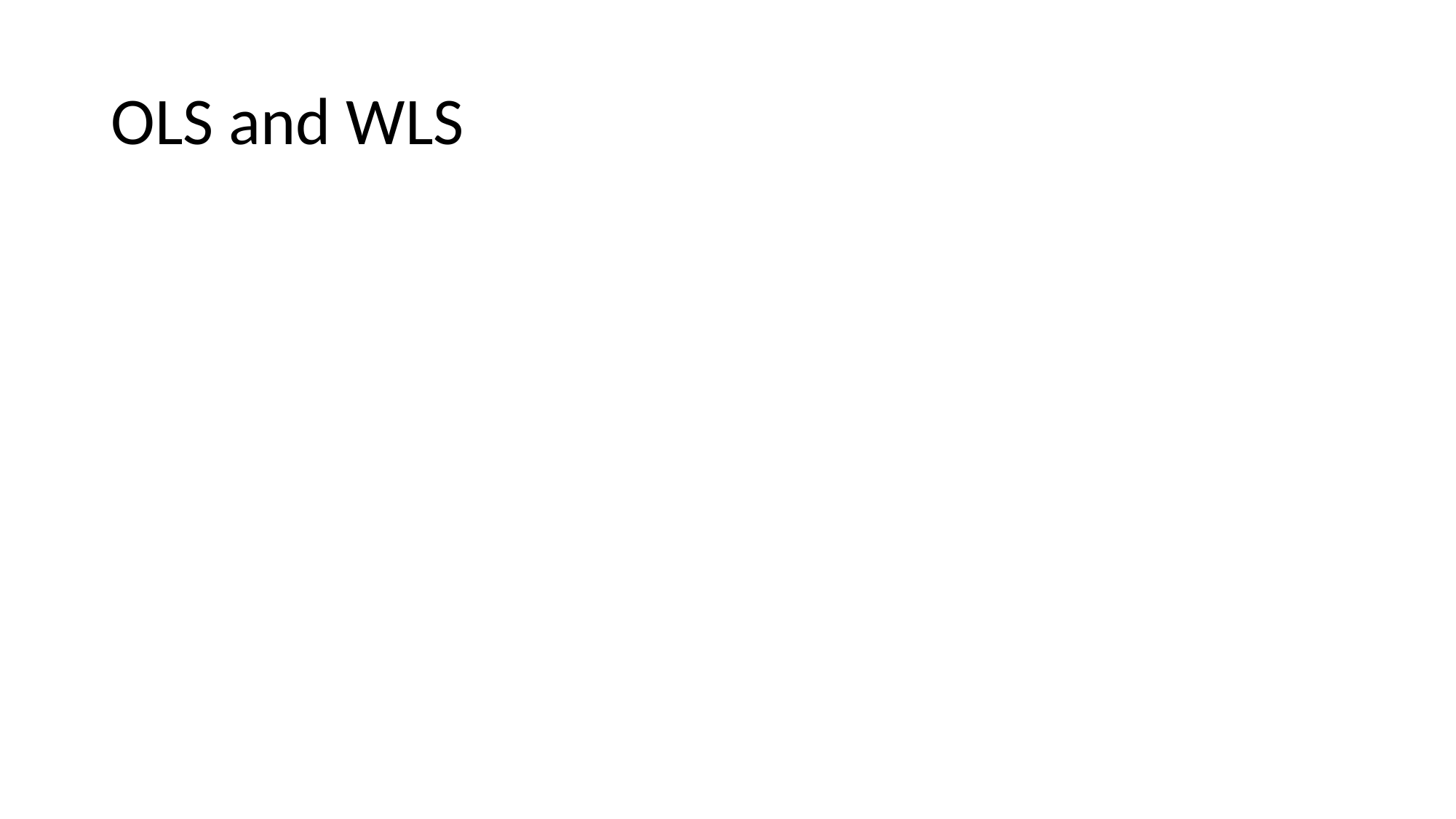

Standard errors in parentheses
* p < 0.10, ** p < 0.05, *** p < 0.01
# OLS and WLS